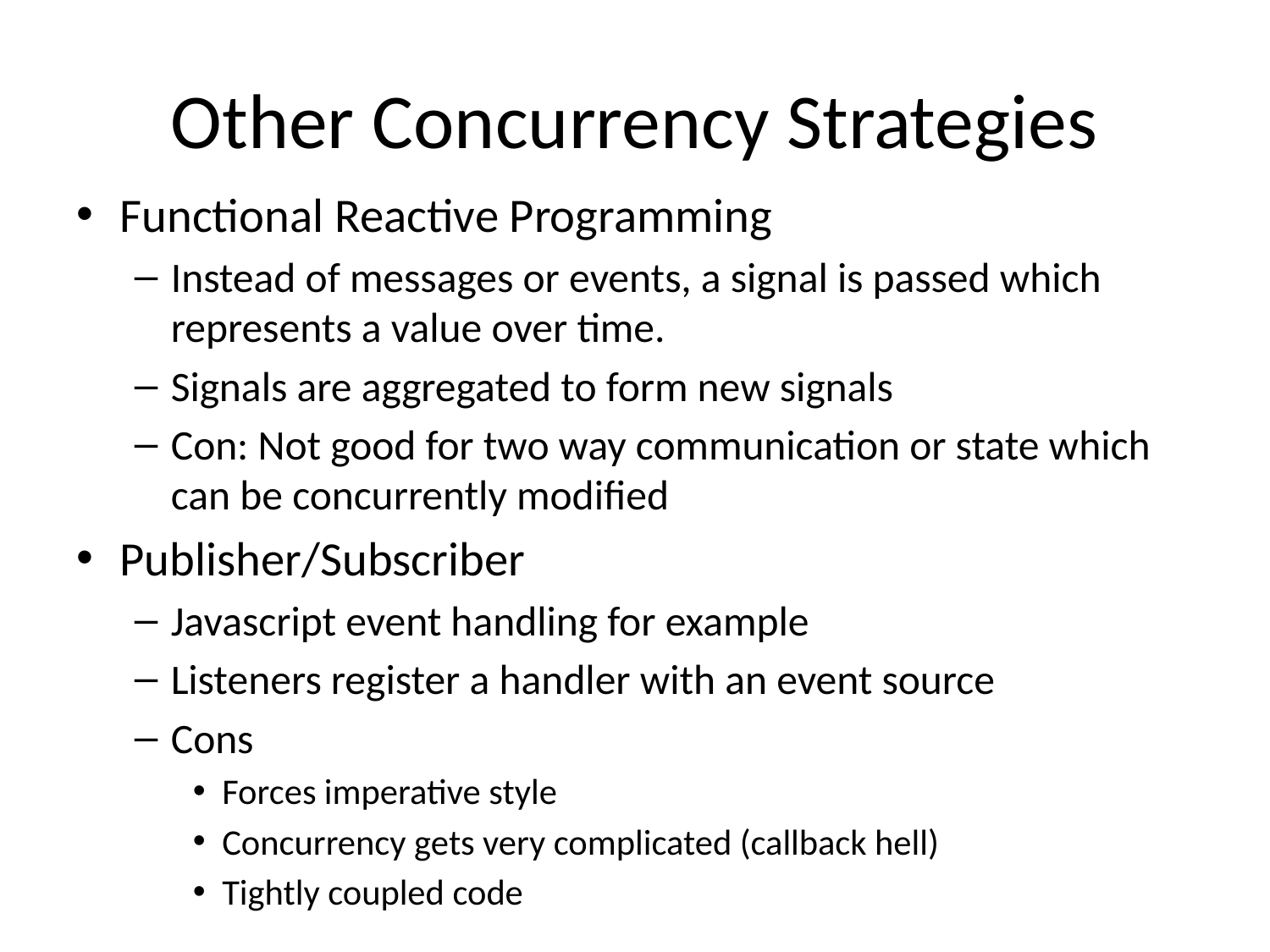

# Other Concurrency Strategies
Functional Reactive Programming
Instead of messages or events, a signal is passed which represents a value over time.
Signals are aggregated to form new signals
Con: Not good for two way communication or state which can be concurrently modified
Publisher/Subscriber
Javascript event handling for example
Listeners register a handler with an event source
Cons
Forces imperative style
Concurrency gets very complicated (callback hell)
Tightly coupled code